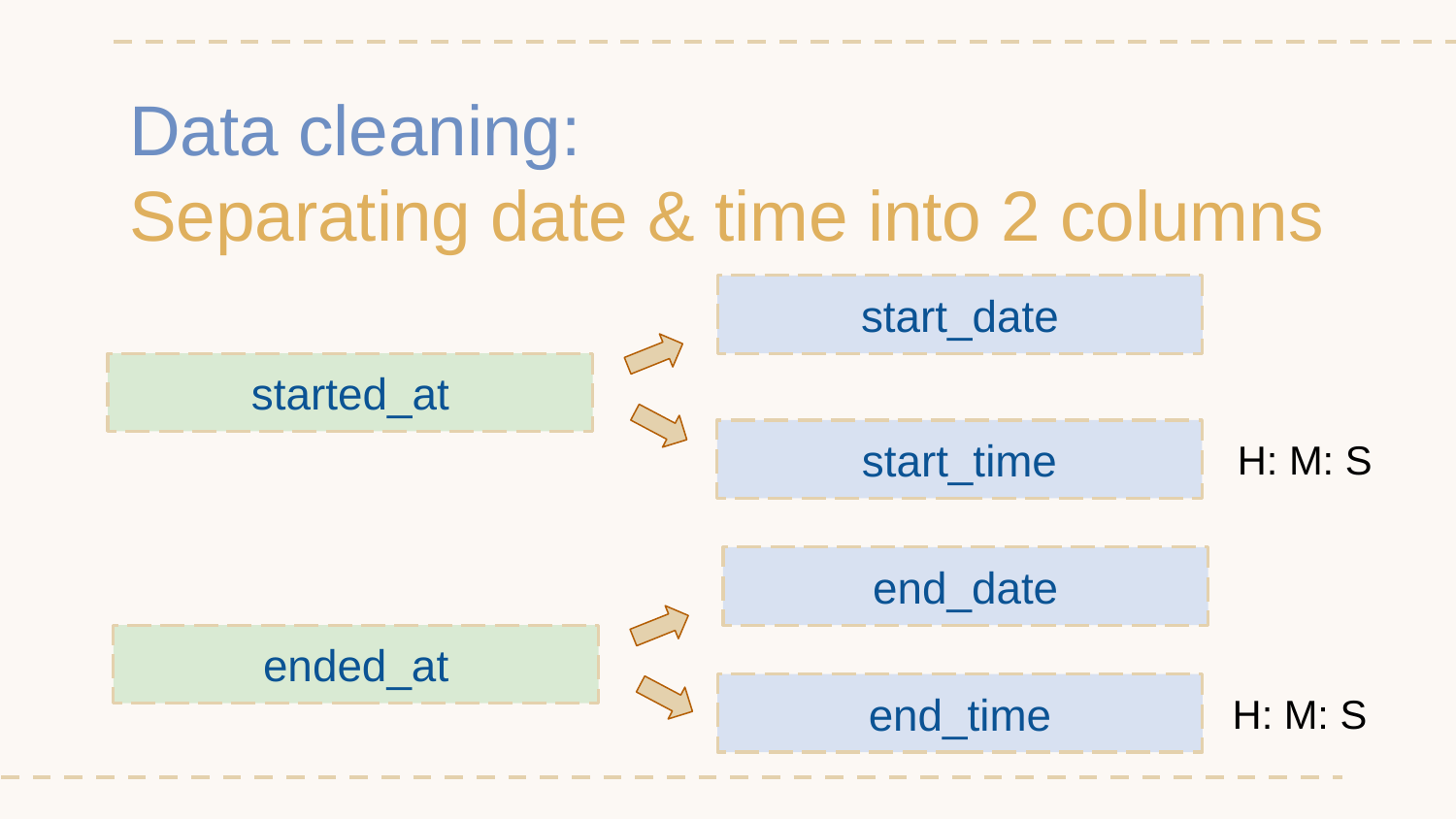

# Data cleaning:
Separating date & time into 2 columns

start_date

started_at

H: M: S
start_time
end_date

ended_at
H: M: S
end_time